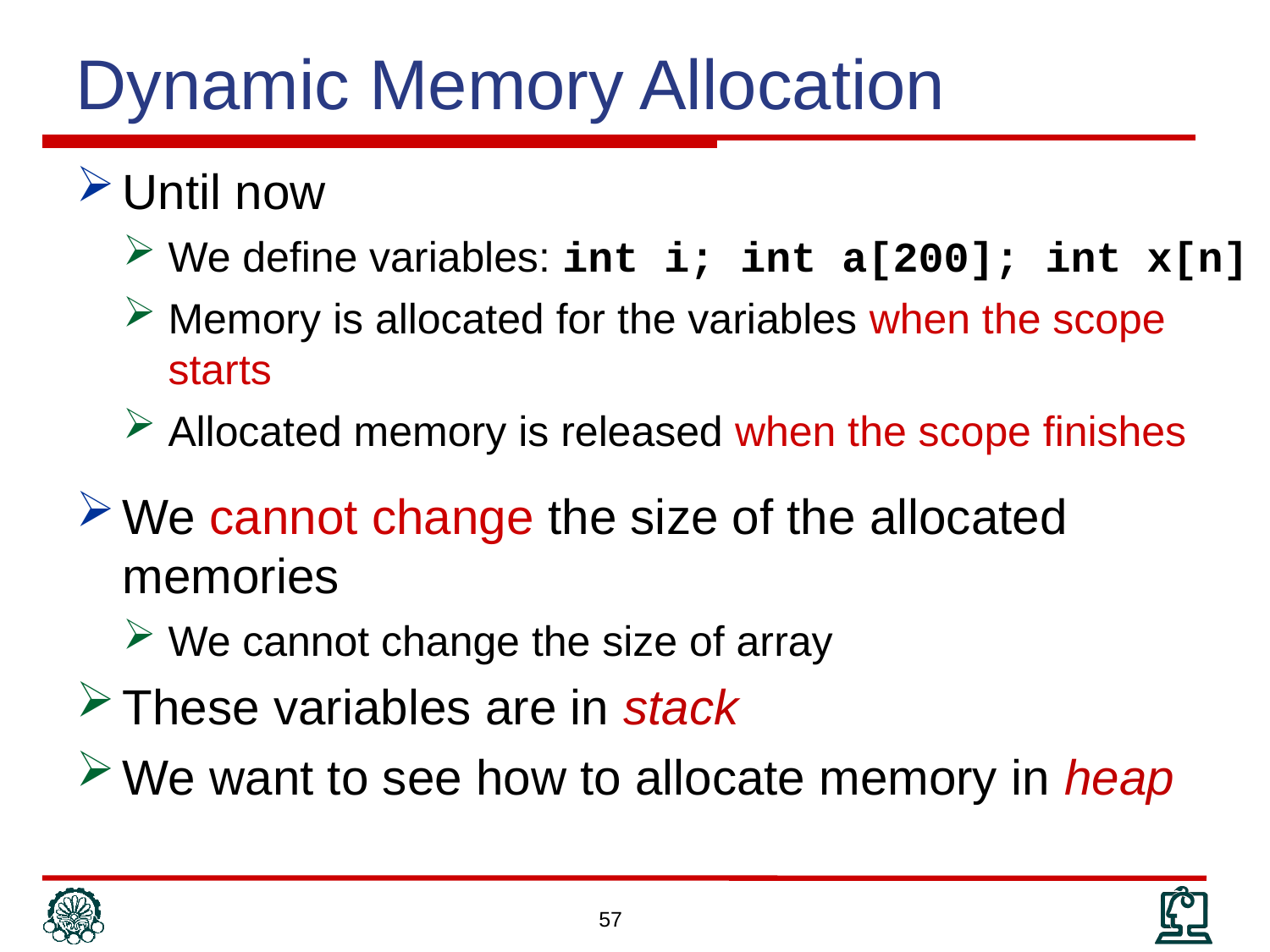

Dynamic Memory Allocation
Until now
We define variables: int i; int a[200]; int x[n]
Memory is allocated for the variables when the scope starts
Allocated memory is released when the scope finishes
We cannot change the size of the allocated memories
We cannot change the size of array
These variables are in stack
We want to see how to allocate memory in heap
57